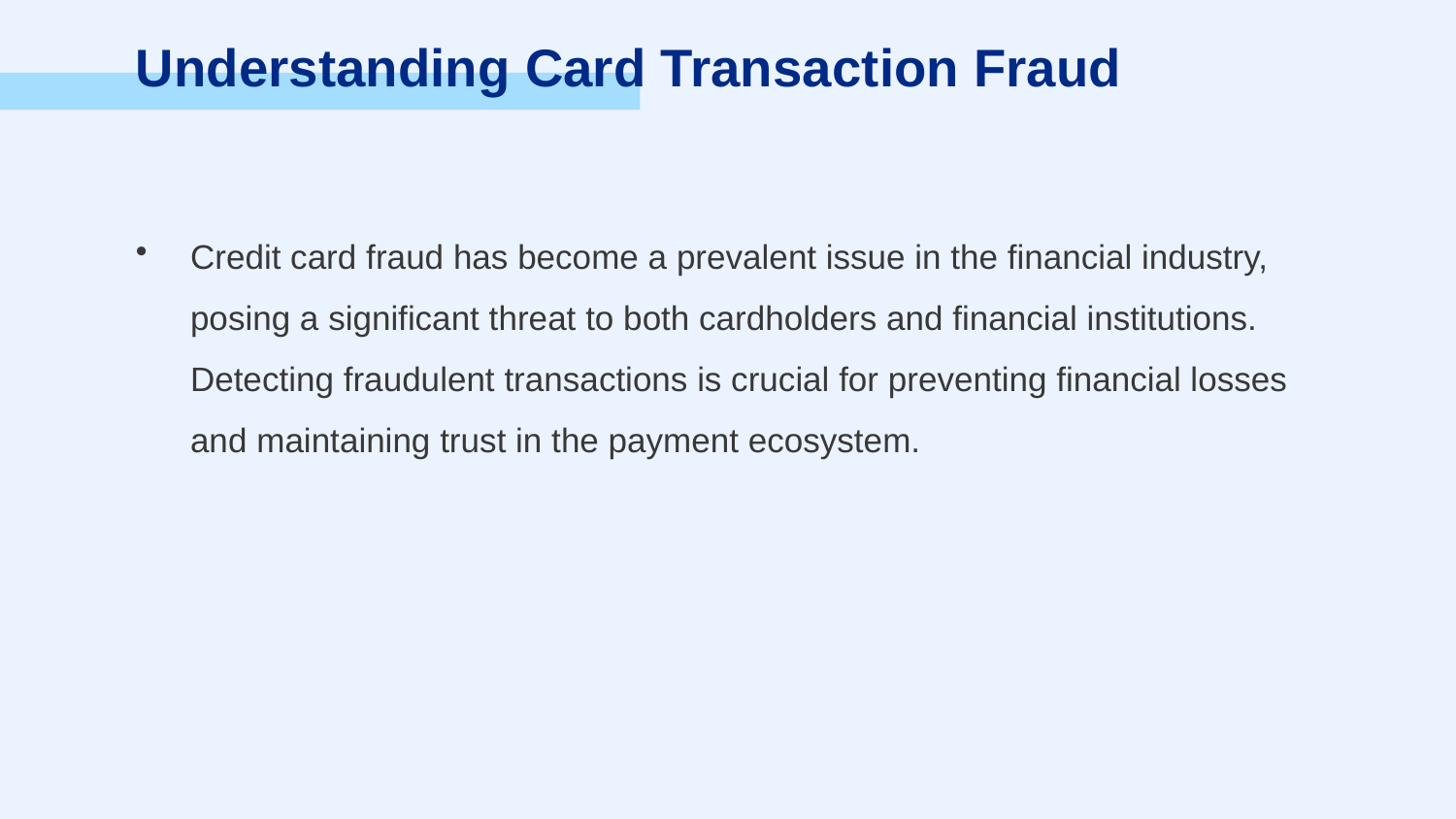

Understanding Card Transaction Fraud

Credit card fraud has become a prevalent issue in the financial industry, posing a significant threat to both cardholders and financial institutions. Detecting fraudulent transactions is crucial for preventing financial losses and maintaining trust in the payment ecosystem.